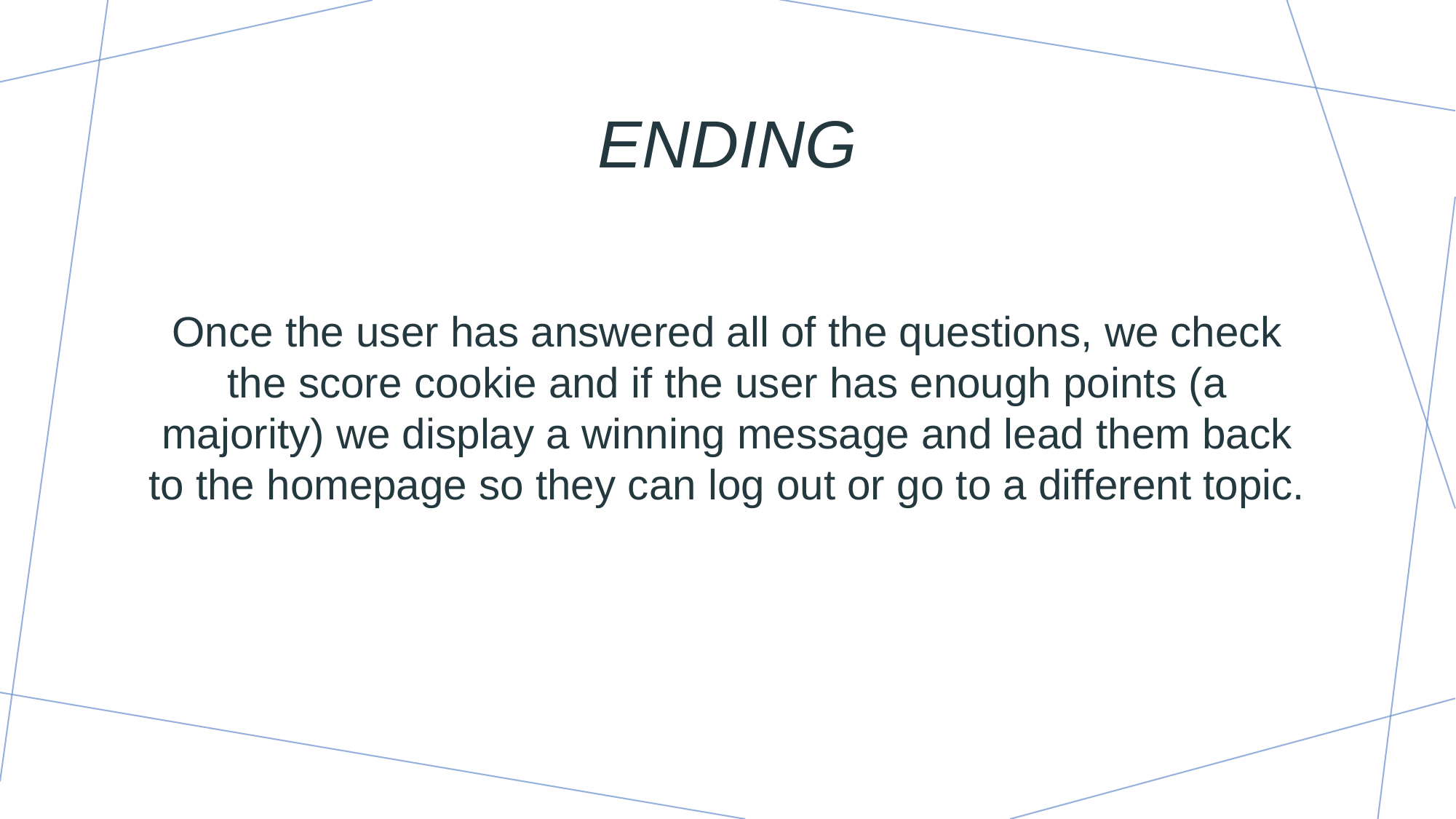

# Ending
Once the user has answered all of the questions, we check the score cookie and if the user has enough points (a majority) we display a winning message and lead them back to the homepage so they can log out or go to a different topic.